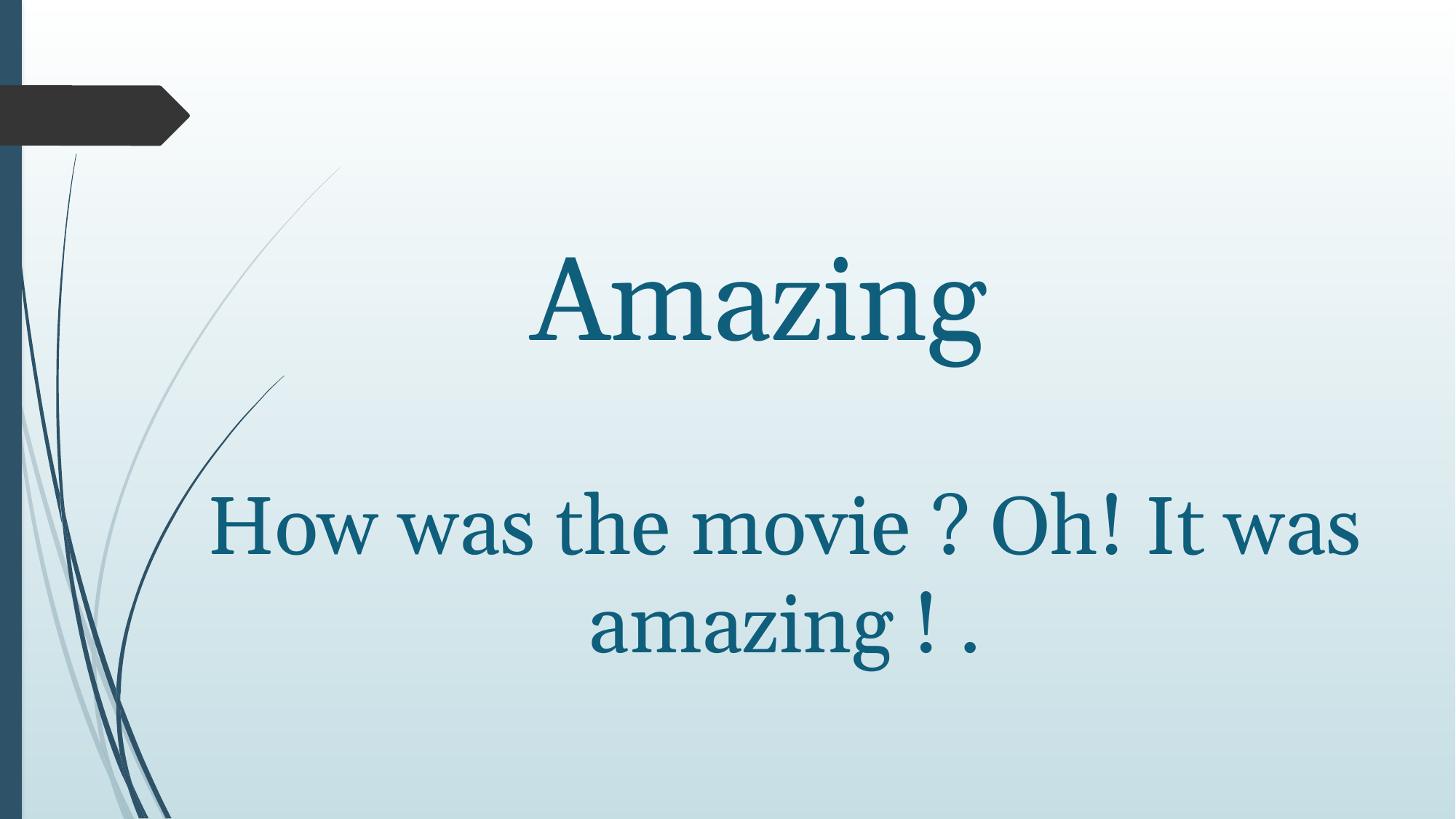

# Amazing
How was the movie ? Oh! It was amazing ! .